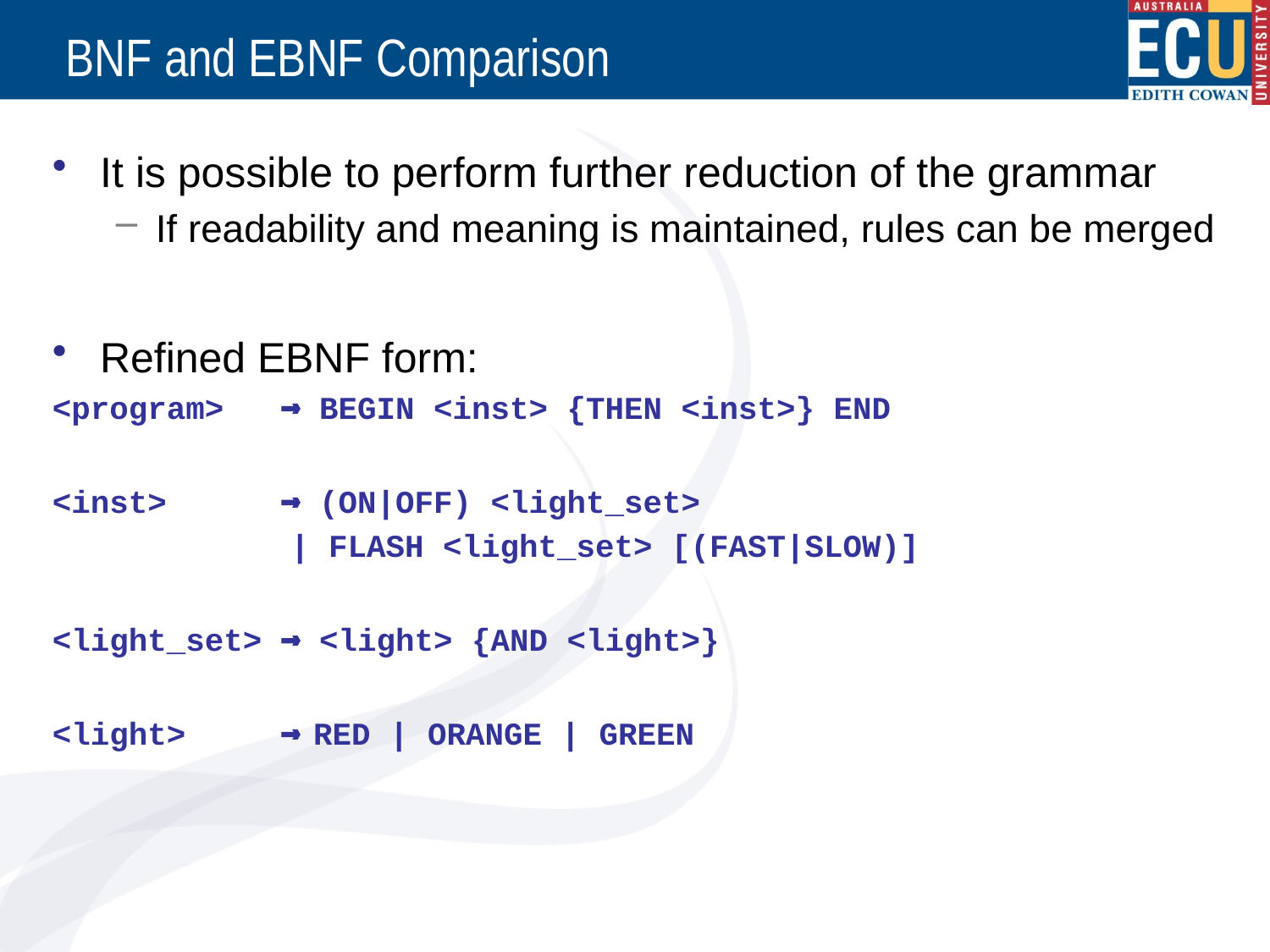

# BNF and EBNF Comparison
It is possible to perform further reduction of the grammar
If readability and meaning is maintained, rules can be merged

Refined EBNF form:
<program>   → BEGIN <inst> {THEN <inst>} END

<inst>      → (ON|OFF) <light_set>
	          | FLASH <light_set> [(FAST|SLOW)]

<light_set> → <light> {AND <light>}

<light>     →  RED | ORANGE | GREEN